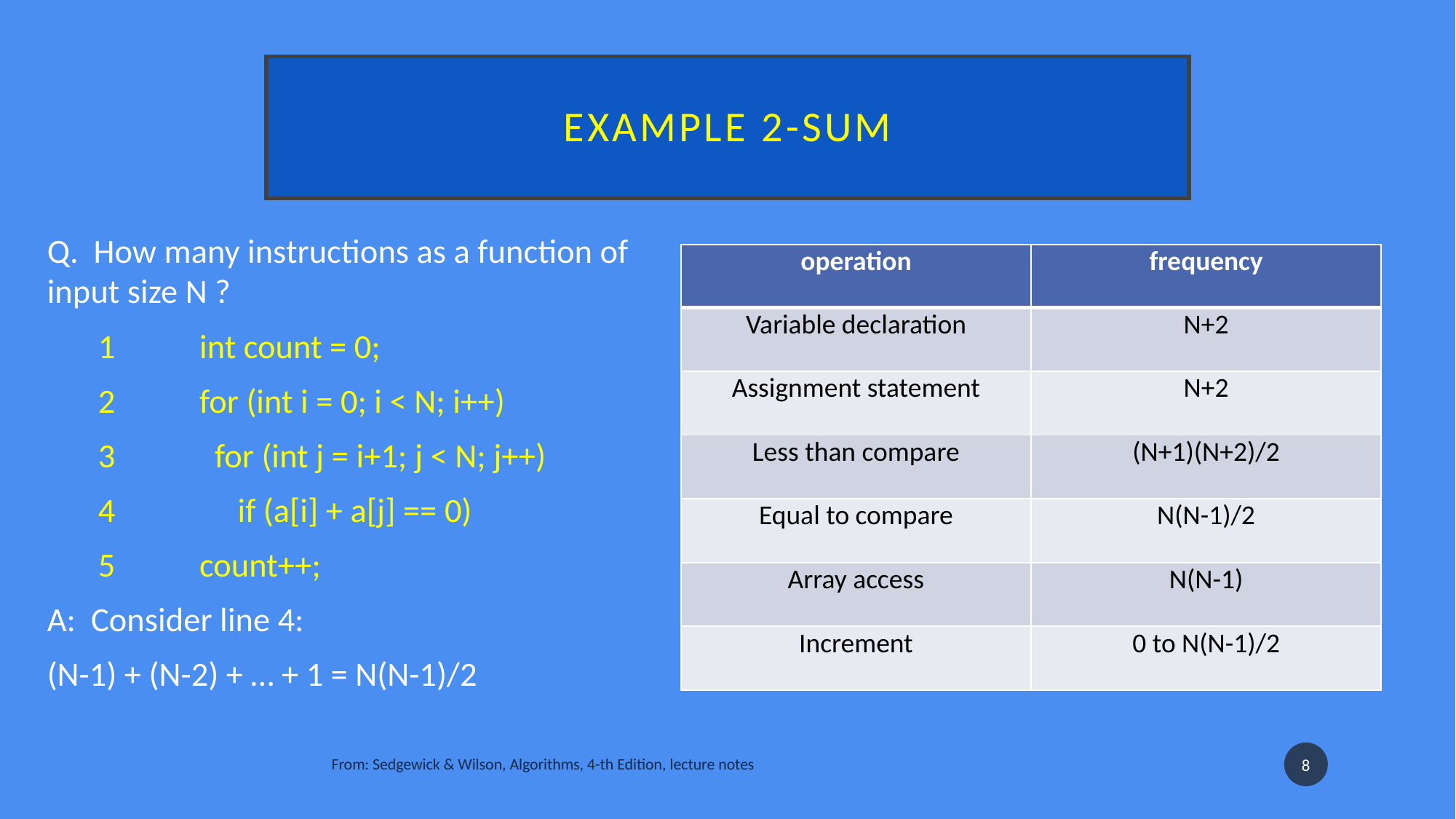

# Example 2-Sum
Q.  How many instructions as a function of input size N ?
1	int count = 0;
2	for (int i = 0; i < N; i++)
3	  for (int j = i+1; j < N; j++)
4	     if (a[i] + a[j] == 0)
5        	count++;
 A:  Consider line 4:
(N-1) + (N-2) + … + 1 = N(N-1)/2
| operation | frequency |
| --- | --- |
| Variable declaration | N+2 |
| Assignment statement | N+2 |
| Less than compare | (N+1)(N+2)/2 |
| Equal to compare | N(N-1)/2 |
| Array access | N(N-1) |
| Increment | 0 to N(N-1)/2 |
8
From: Sedgewick & Wilson, Algorithms, 4-th Edition, lecture notes